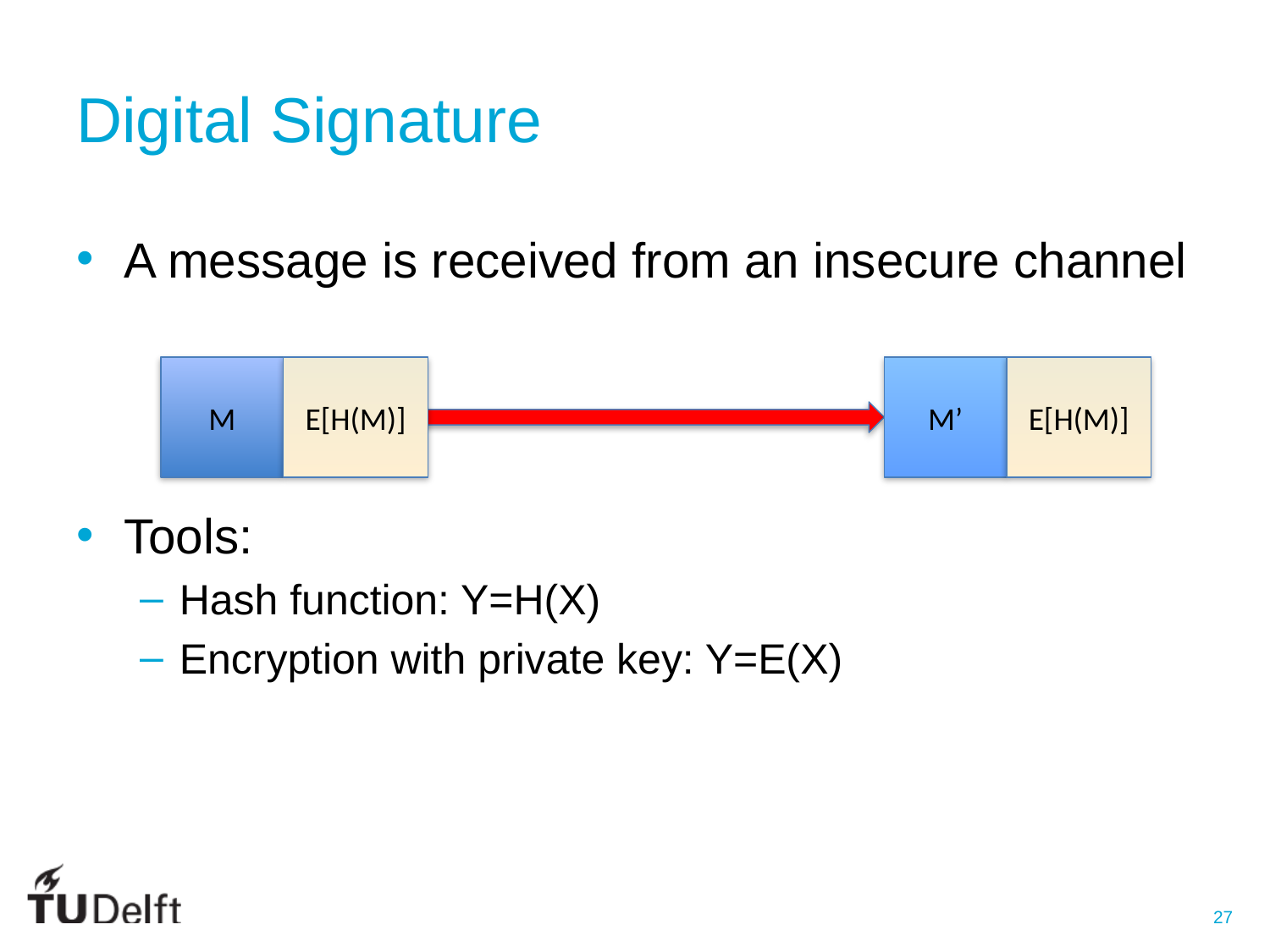

# Digital Signature
A message is received from an insecure channel

Tools:
Hash function: Y=H(X)
Encryption with private key: Y=E(X)

E[H(M)]
M
E[H(M)]
M’